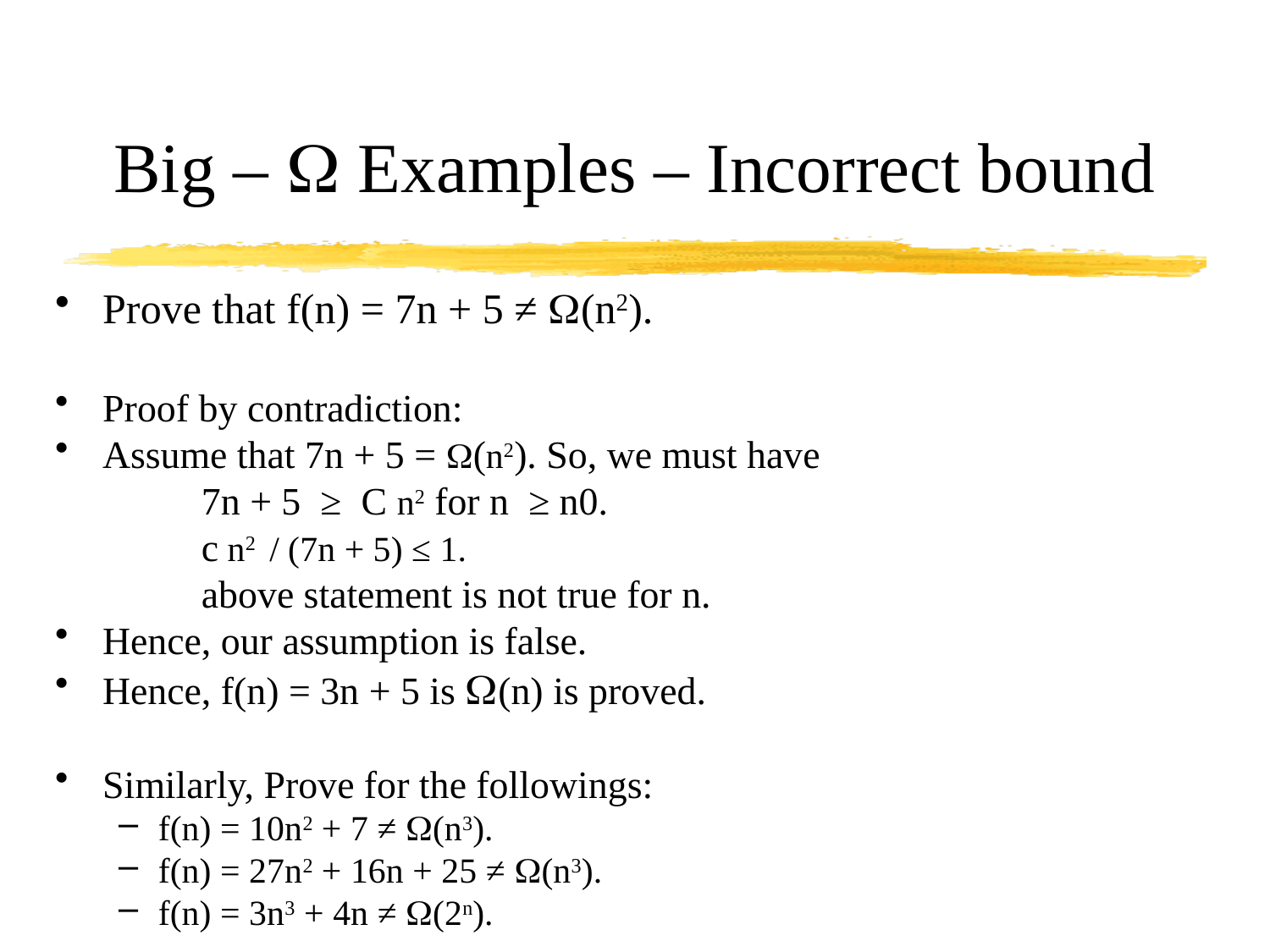

# Big – Ω Examples – Incorrect bound
Prove that f(n) = 7n + 5 ≠ Ω(n2).

Proof by contradiction:
Assume that 7n + 5 = Ω(n2). So, we must have
	  7n + 5  ≥  C n2 for n  ≥ n0.
	  c n2  / (7n + 5) ≤ 1.
	  above statement is not true for n.
Hence, our assumption is false.
Hence, f(n) = 3n + 5 is Ω(n) is proved.

Similarly, Prove for the followings:
f(n) = 10n2 + 7 ≠ Ω(n3).
f(n) = 27n2 + 16n + 25 ≠ Ω(n3).
f(n) = 3n3 + 4n ≠ Ω(2n).